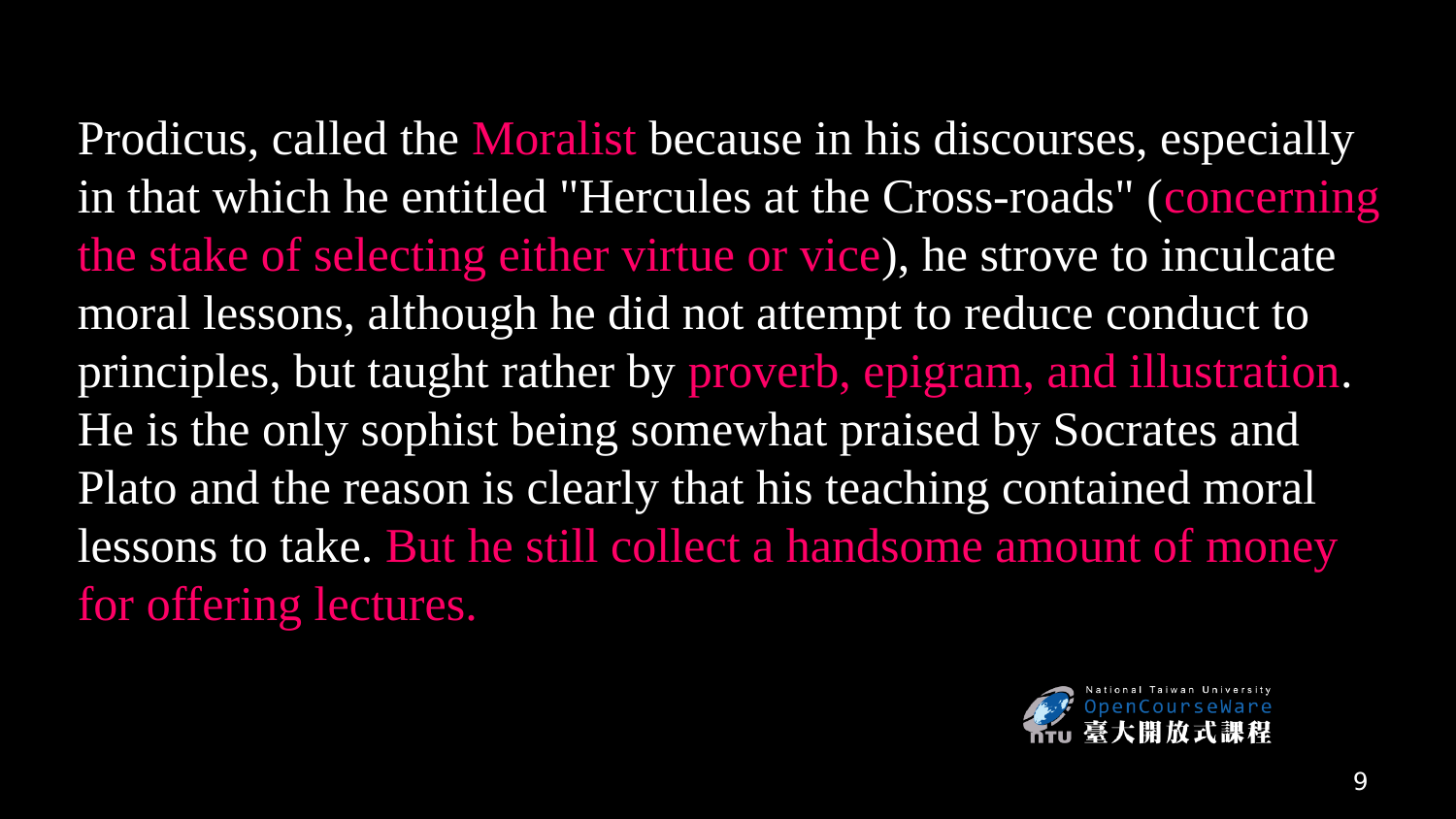

Prodicus, called the Moralist because in his discourses, especially in that which he entitled "Hercules at the Cross-roads" (concerning the stake of selecting either virtue or vice), he strove to inculcate moral lessons, although he did not attempt to reduce conduct to principles, but taught rather by proverb, epigram, and illustration. He is the only sophist being somewhat praised by Socrates and Plato and the reason is clearly that his teaching contained moral lessons to take. But he still collect a handsome amount of money for offering lectures.

9